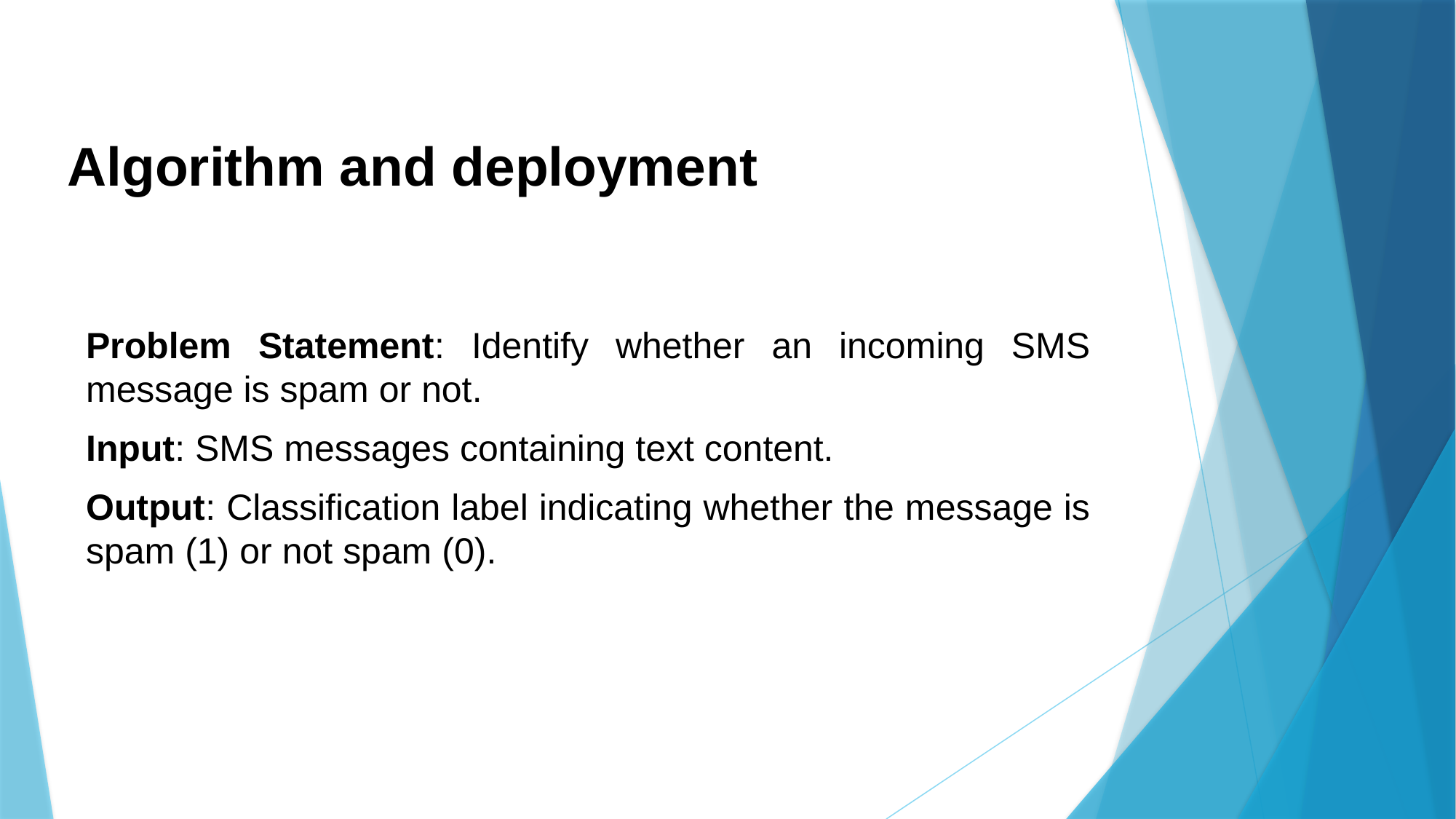

# Algorithm and deployment
Problem Statement: Identify whether an incoming SMS message is spam or not.
Input: SMS messages containing text content.
Output: Classification label indicating whether the message is spam (1) or not spam (0).